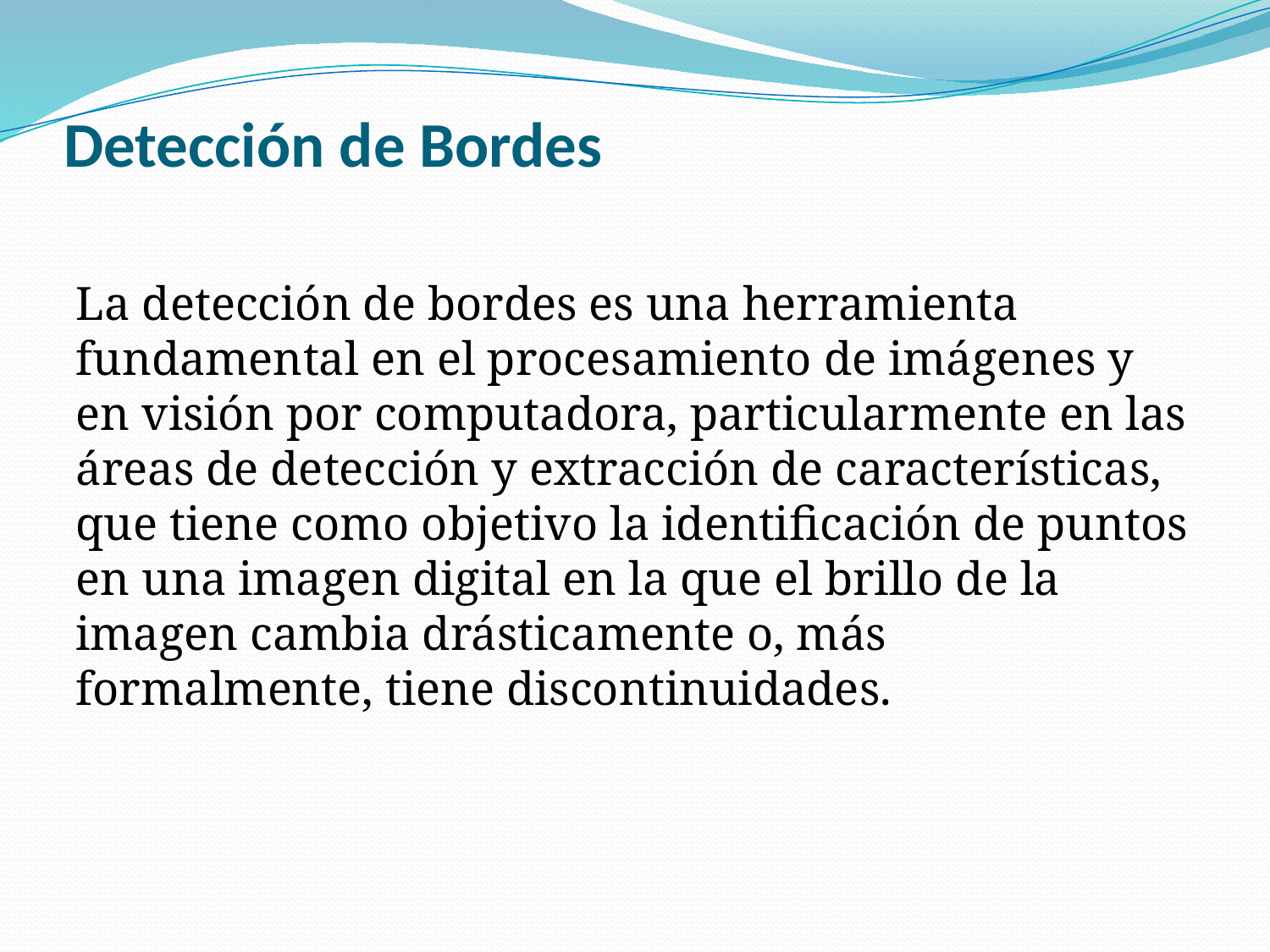

# Detección de Bordes
La detección de bordes es una herramienta fundamental en el procesamiento de imágenes y en visión por computadora, particularmente en las áreas de detección y extracción de características, que tiene como objetivo la identificación de puntos en una imagen digital en la que el brillo de la imagen cambia drásticamente o, más formalmente, tiene discontinuidades.